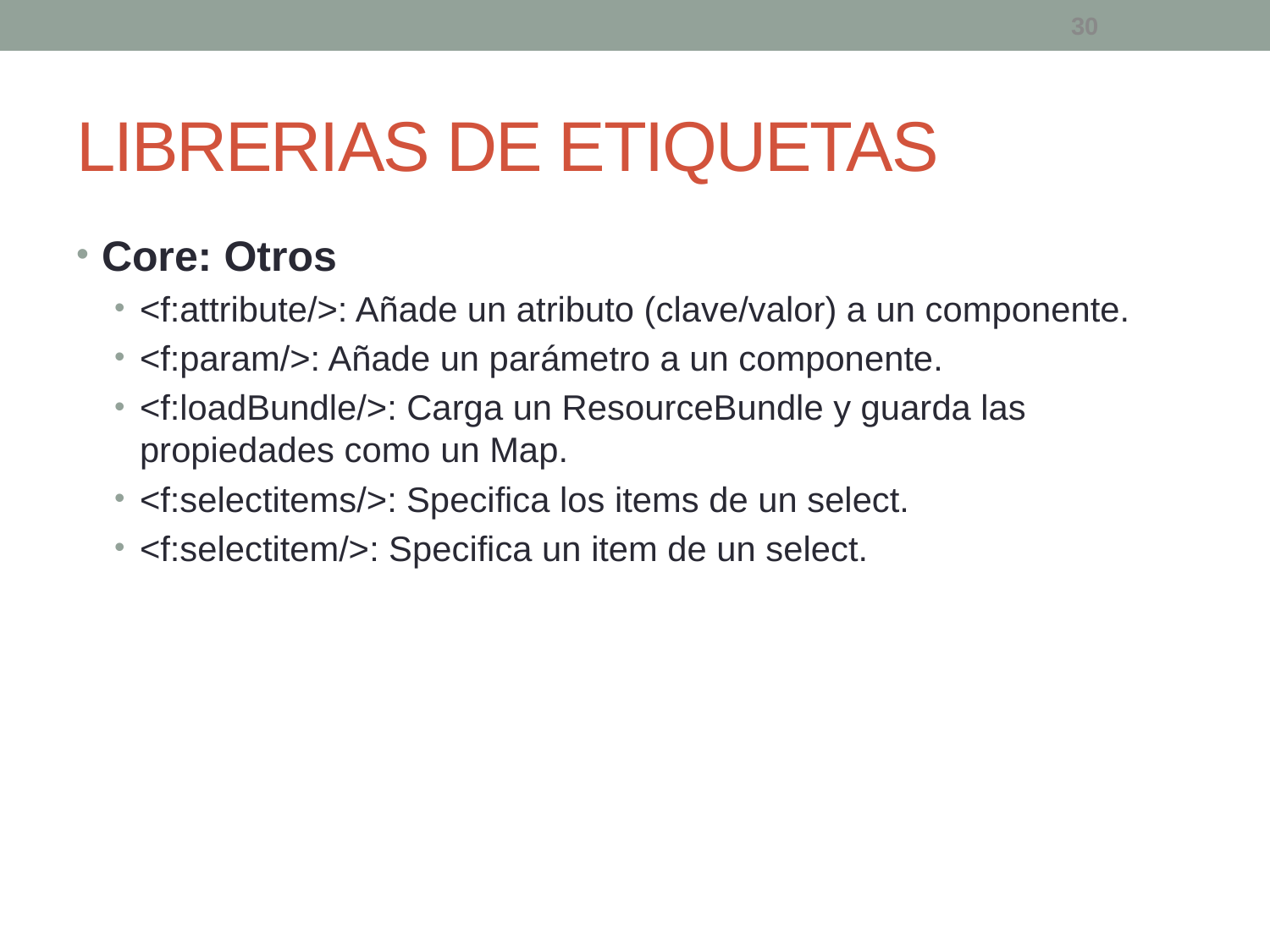

30
# LIBRERIAS DE ETIQUETAS
Core: Otros
<f:attribute/>: Añade un atributo (clave/valor) a un componente.
<f:param/>: Añade un parámetro a un componente.
<f:loadBundle/>: Carga un ResourceBundle y guarda las propiedades como un Map.
<f:selectitems/>: Specifica los items de un select.
<f:selectitem/>: Specifica un item de un select.